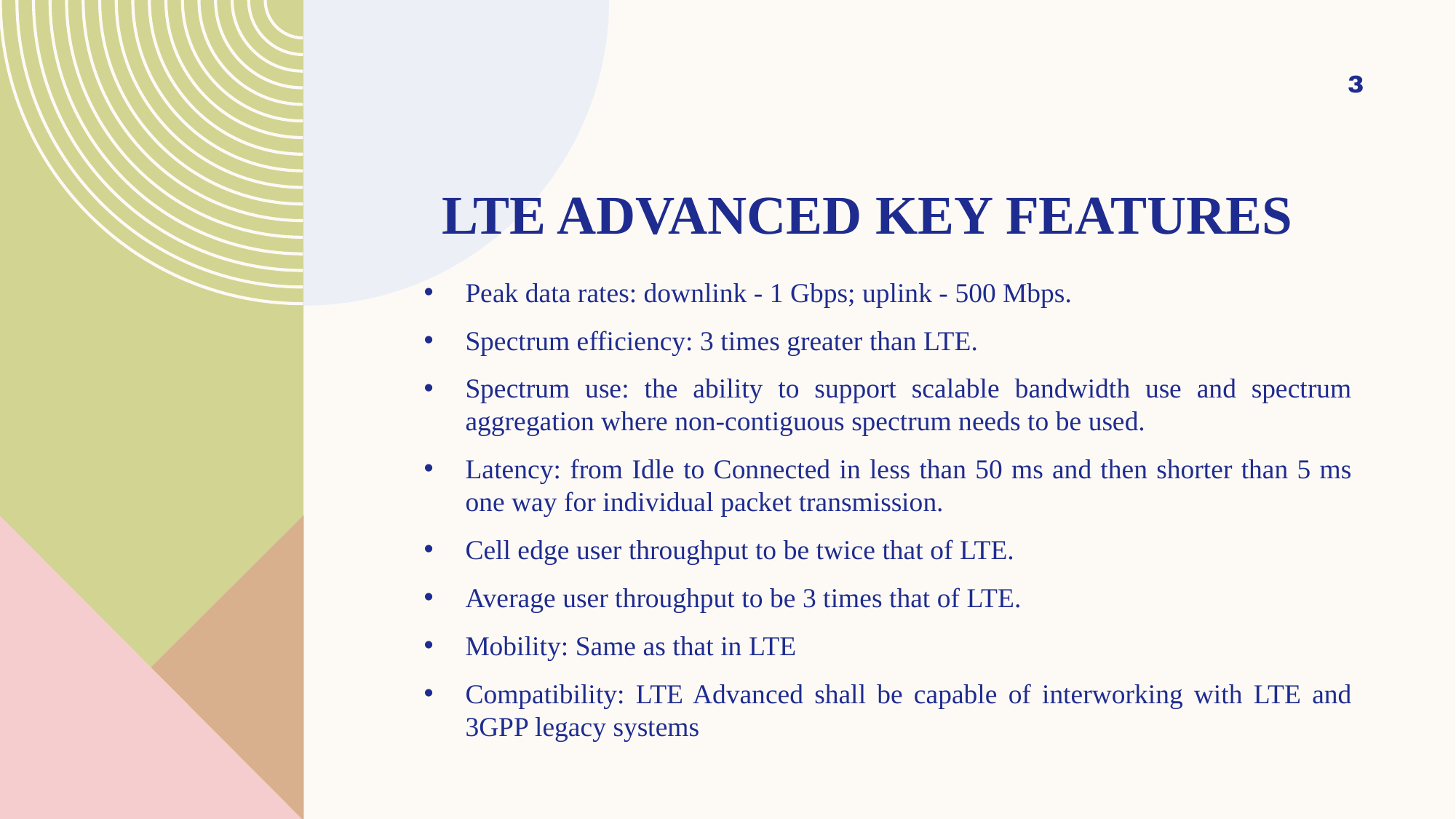

3
# Lte advanced key Features
Peak data rates: downlink - 1 Gbps; uplink - 500 Mbps.
Spectrum efficiency: 3 times greater than LTE.
Spectrum use: the ability to support scalable bandwidth use and spectrum aggregation where non-contiguous spectrum needs to be used.
Latency: from Idle to Connected in less than 50 ms and then shorter than 5 ms one way for individual packet transmission.
Cell edge user throughput to be twice that of LTE.
Average user throughput to be 3 times that of LTE.
Mobility: Same as that in LTE
Compatibility: LTE Advanced shall be capable of interworking with LTE and 3GPP legacy systems